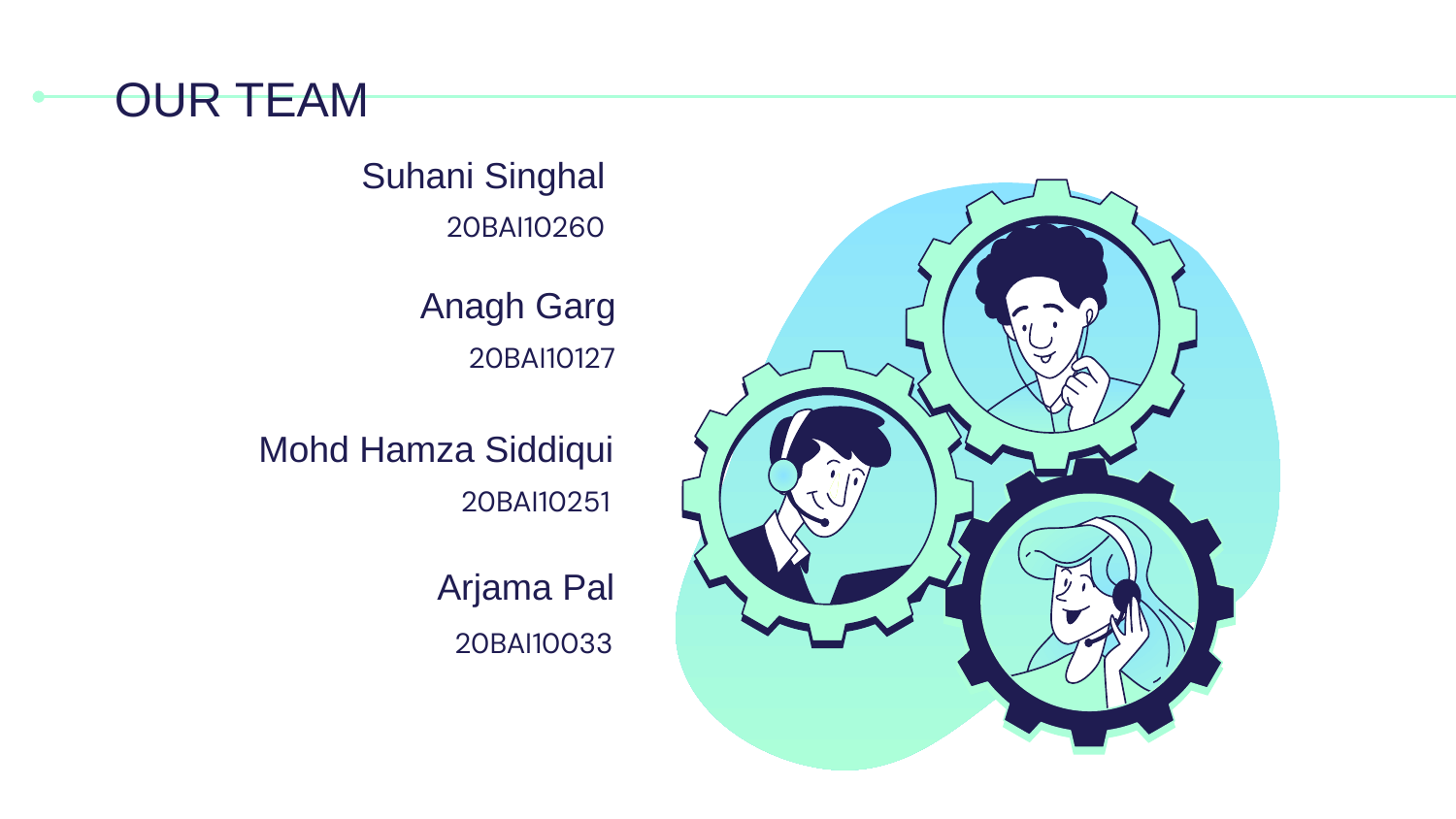

# OUR TEAM
Suhani Singhal

20BAI10260

Anagh Garg
20BAI10127
Mohd Hamza Siddiqui
20BAI10251

Arjama Pal
20BAI10033